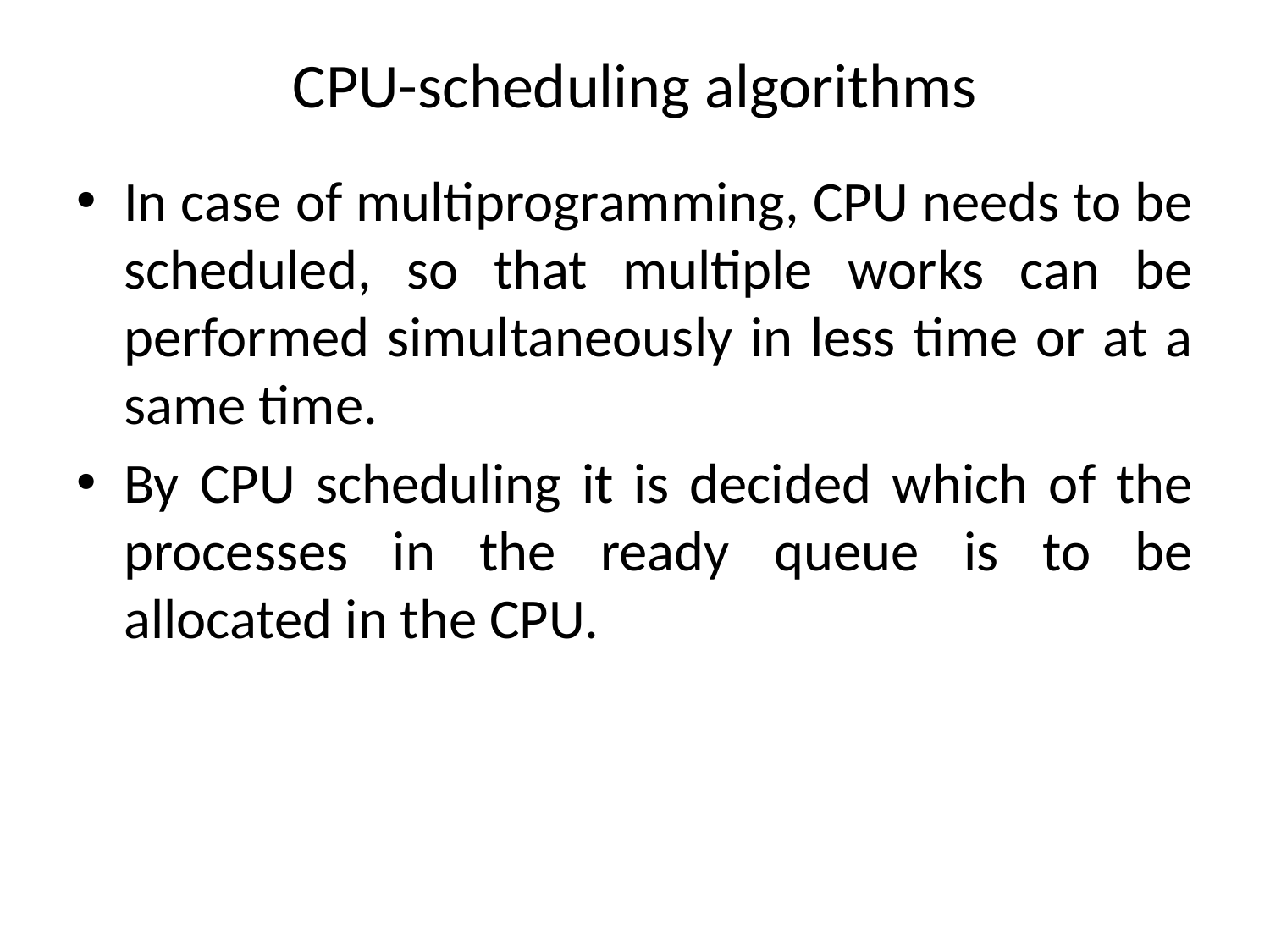

# CPU-scheduling algorithms
In case of multiprogramming, CPU needs to be scheduled, so that multiple works can be performed simultaneously in less time or at a same time.
By CPU scheduling it is decided which of the processes in the ready queue is to be allocated in the CPU.